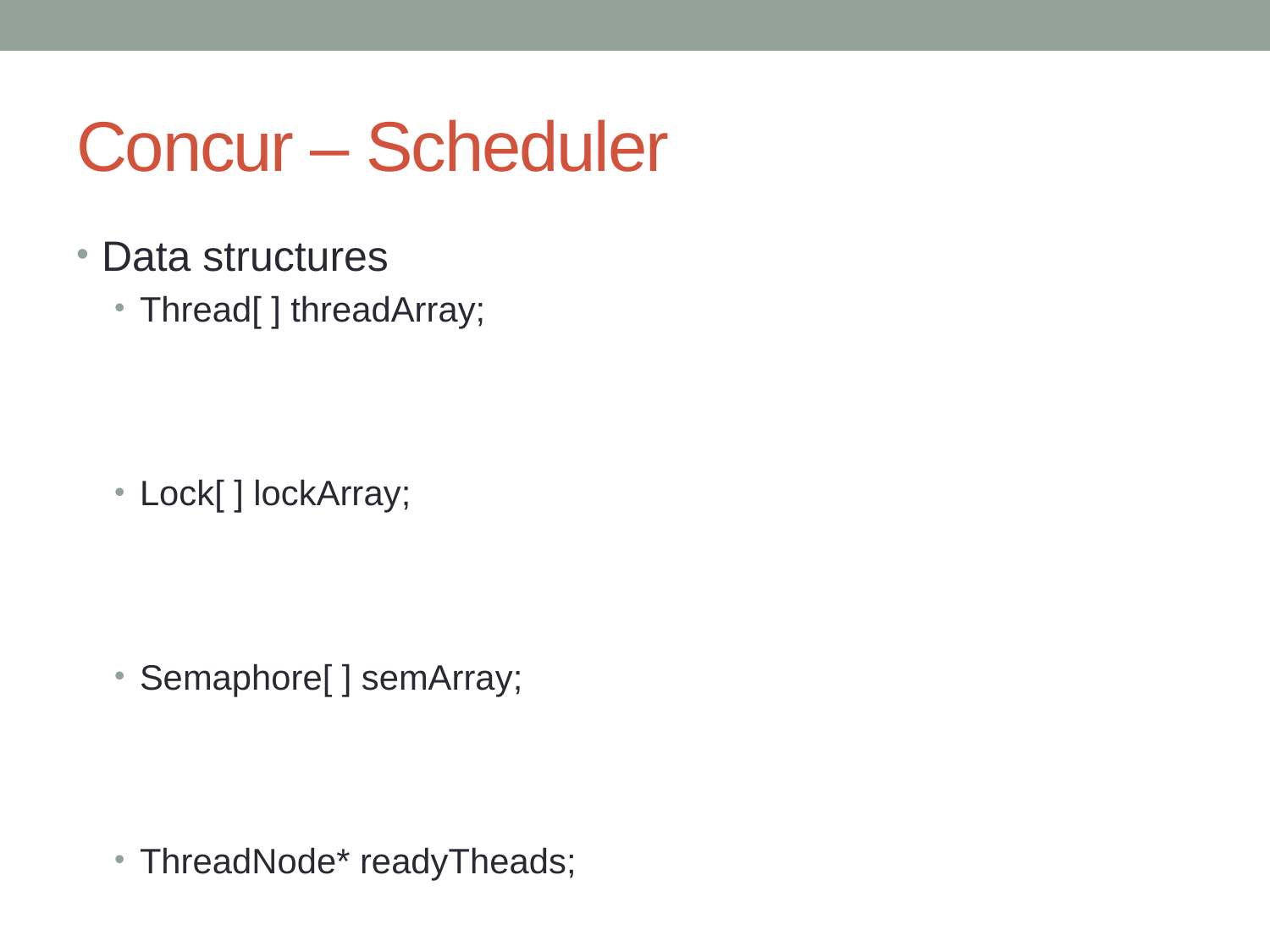

# Concur – Scheduler
Data structures
Thread[ ] threadArray;

Lock[ ] lockArray;

Semaphore[ ] semArray;

ThreadNode* readyTheads;